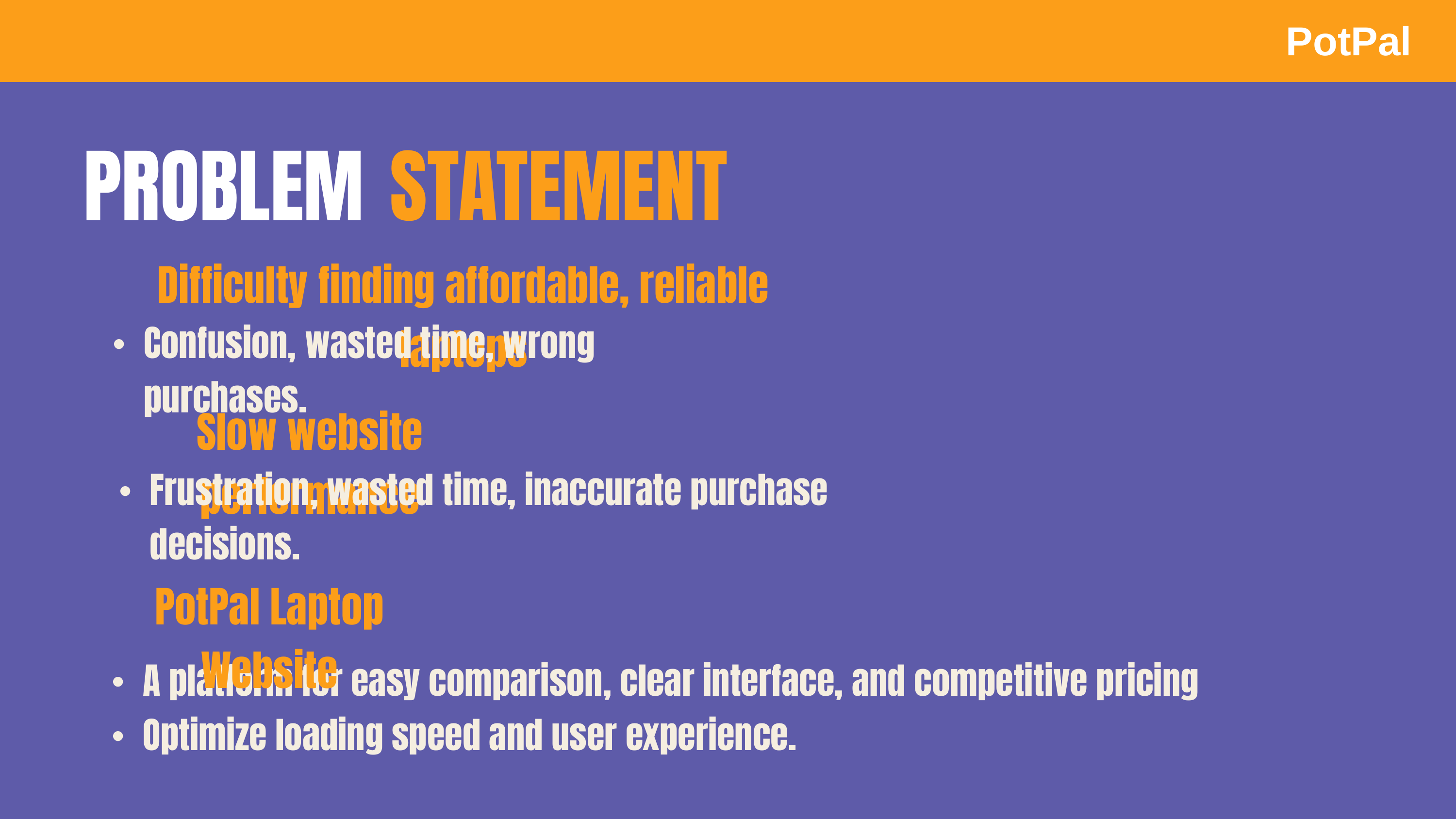

PotPal
PROBLEM
STATEMENT
Difficulty finding affordable, reliable laptops
Confusion, wasted time, wrong purchases.
Slow website performance
Frustration, wasted time, inaccurate purchase decisions.
PotPal Laptop Website
A platform for easy comparison, clear interface, and competitive pricing
Optimize loading speed and user experience.